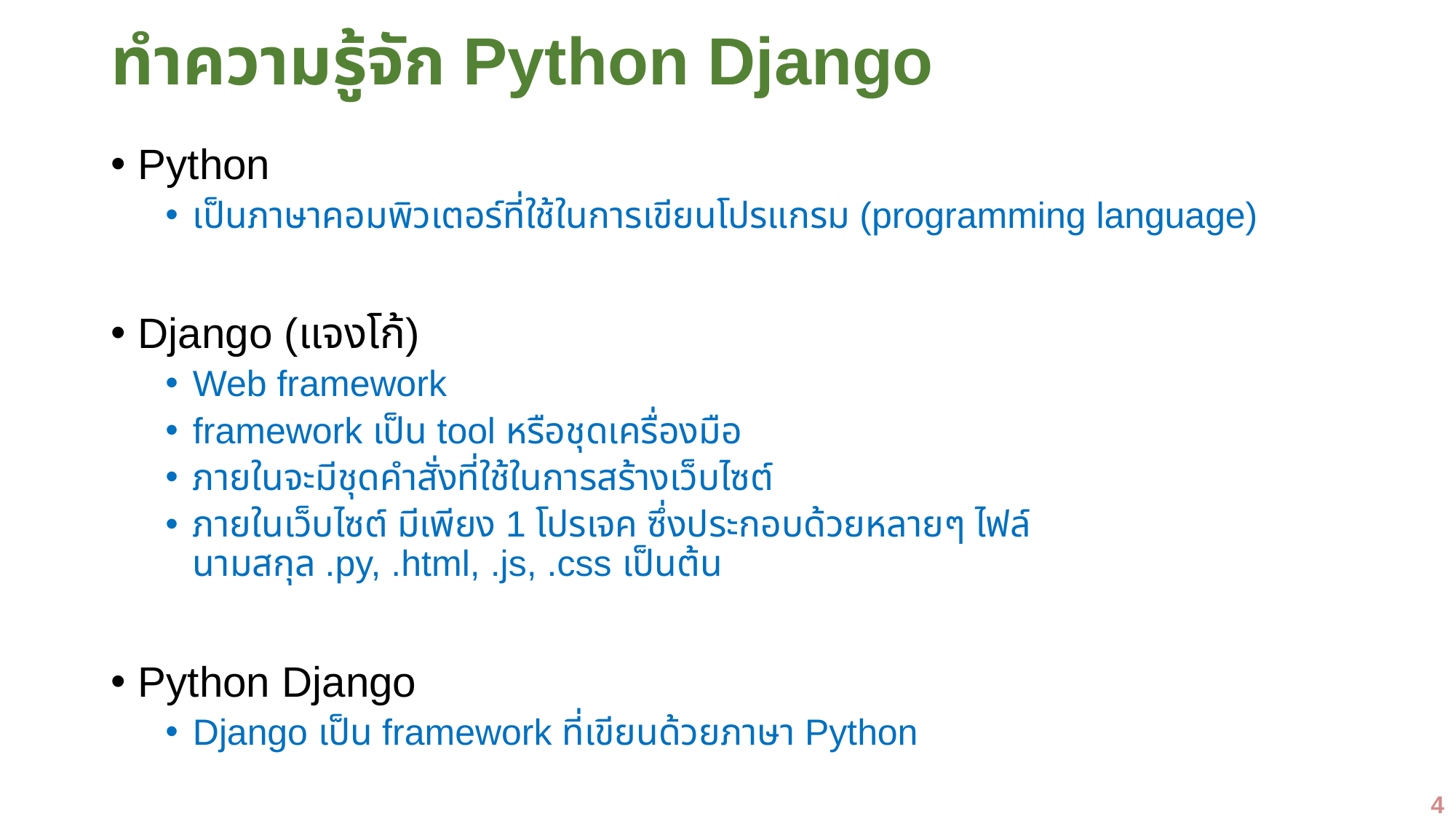

# ทำความรู้จัก Python Django
Python
เป็นภาษาคอมพิวเตอร์ที่ใช้ในการเขียนโปรแกรม (programming language)

Django (แจงโก้)
Web framework
framework เป็น tool หรือชุดเครื่องมือ
ภายในจะมีชุดคำสั่งที่ใช้ในการสร้างเว็บไซต์
ภายในเว็บไซต์ มีเพียง 1 โปรเจค ซึ่งประกอบด้วยหลายๆ ไฟล์ นามสกุล .py, .html, .js, .css เป็นต้น

Python Django
Django เป็น framework ที่เขียนด้วยภาษา Python
4